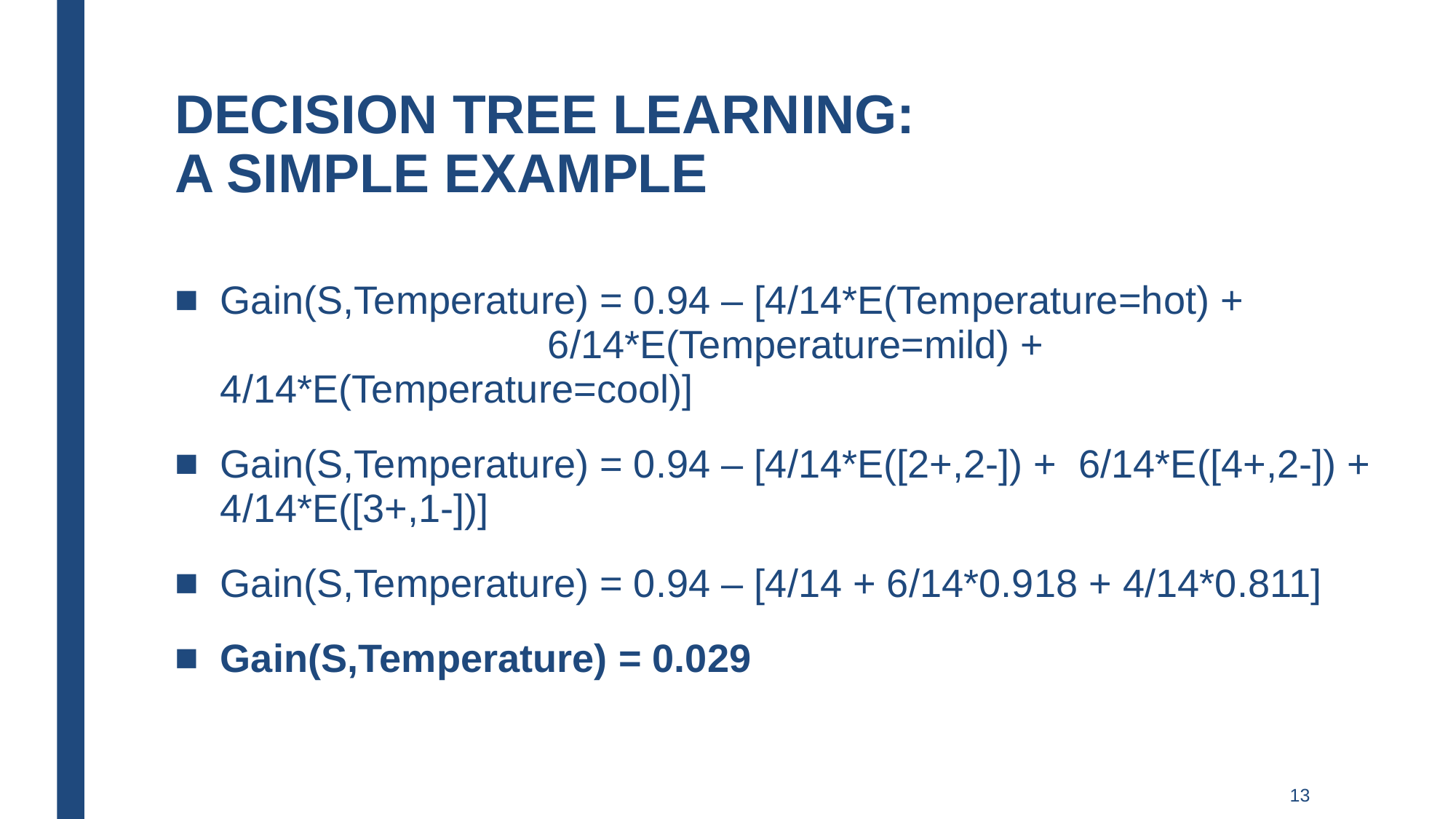

# Decision Tree Learning: A Simple Example
Gain(S,Temperature) = 0.94 – [4/14*E(Temperature=hot) + 				6/14*E(Temperature=mild) + 	4/14*E(Temperature=cool)]
Gain(S,Temperature) = 0.94 – [4/14*E([2+,2-]) +  6/14*E([4+,2-]) + 4/14*E([3+,1-])]
Gain(S,Temperature) = 0.94 – [4/14 + 6/14*0.918 + 4/14*0.811]
Gain(S,Temperature) = 0.029

13